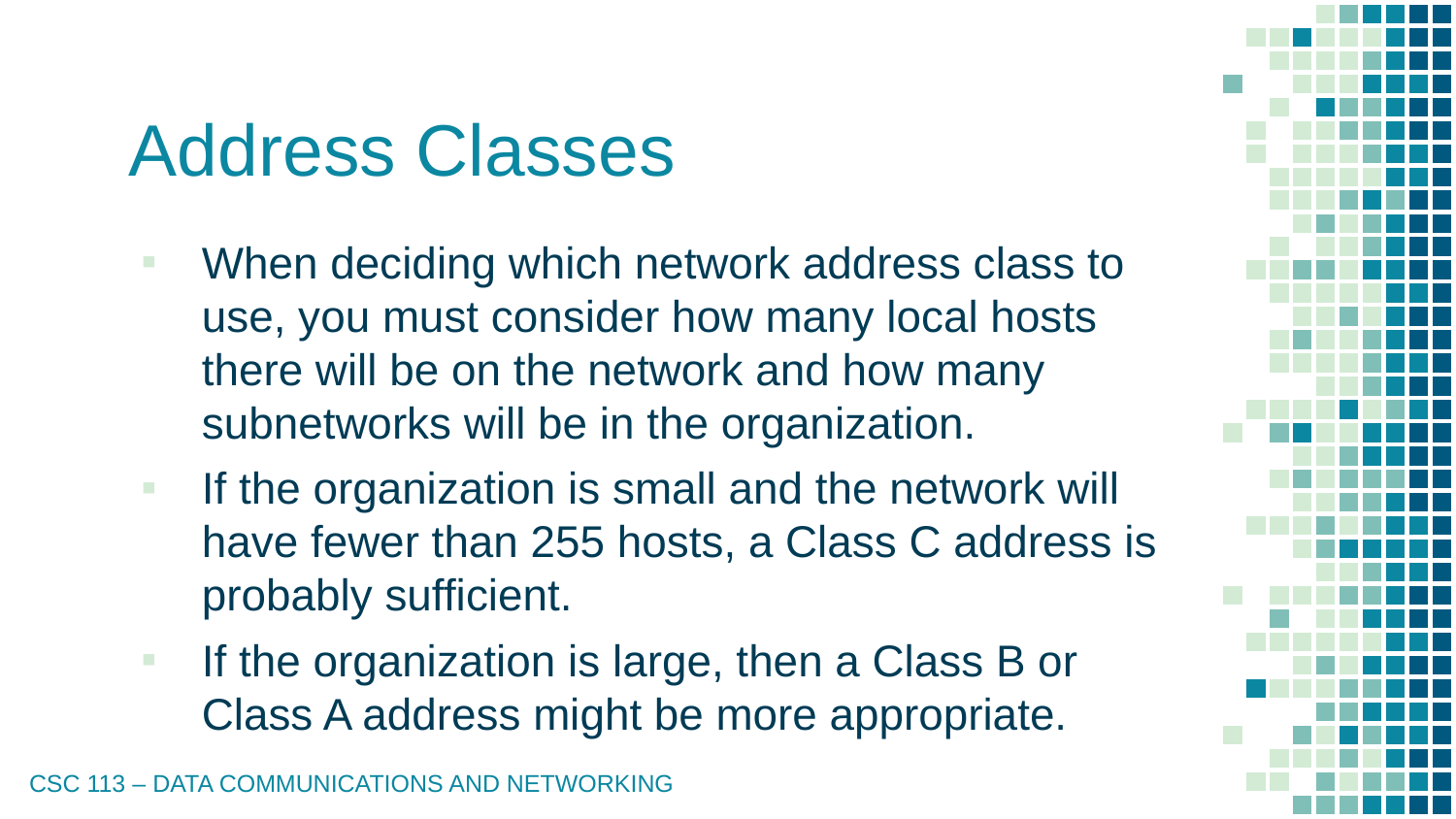

# Address Classes
When deciding which network address class to use, you must consider how many local hosts there will be on the network and how many subnetworks will be in the organization.
If the organization is small and the network will have fewer than 255 hosts, a Class C address is probably sufficient.
If the organization is large, then a Class B or Class A address might be more appropriate.
CSC 113 – DATA COMMUNICATIONS AND NETWORKING